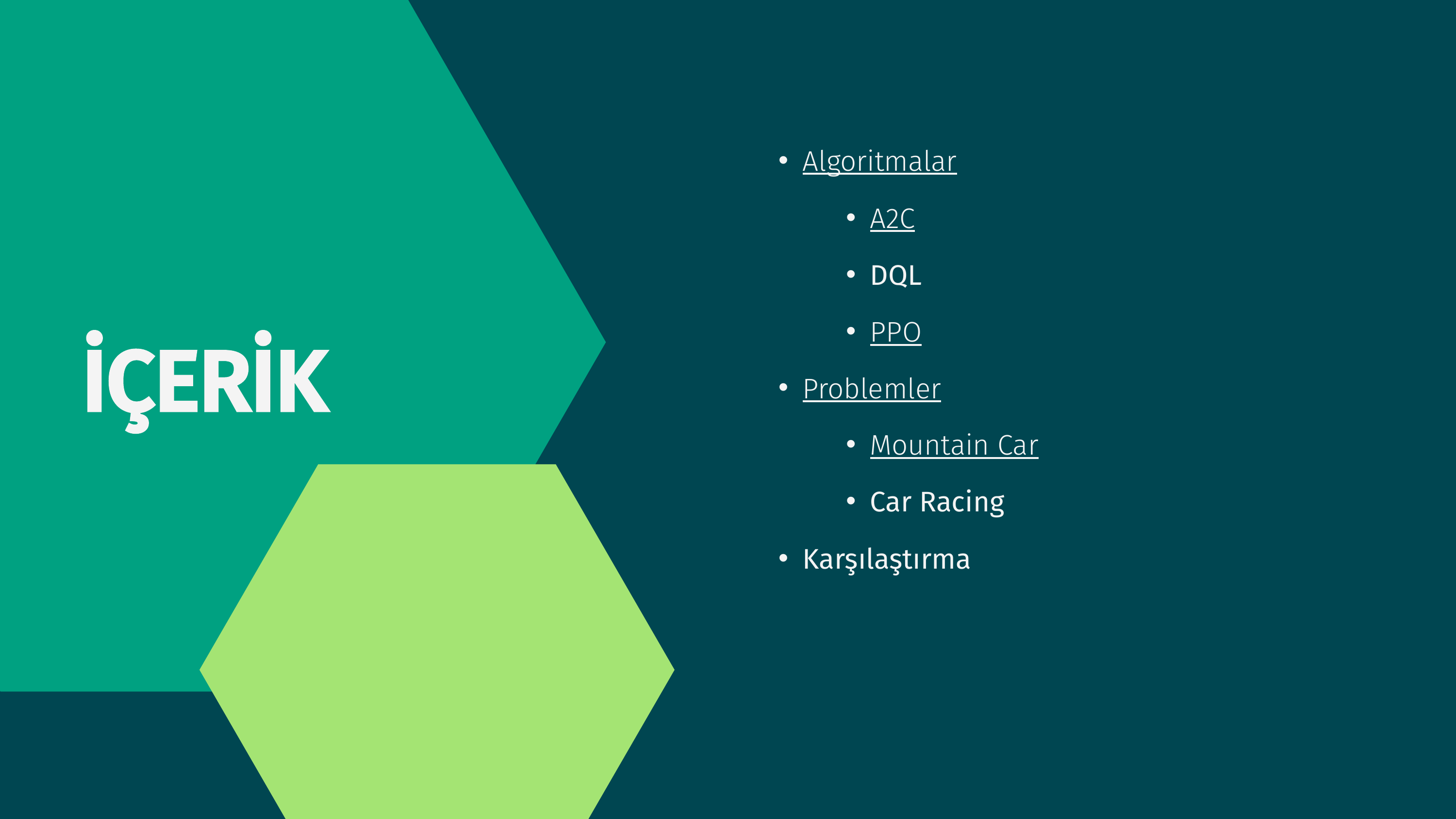

Algoritmalar
A2C
DQL
PPO
İÇERİK
Problemler
Mountain Car

Car Racing
Karşılaştırma